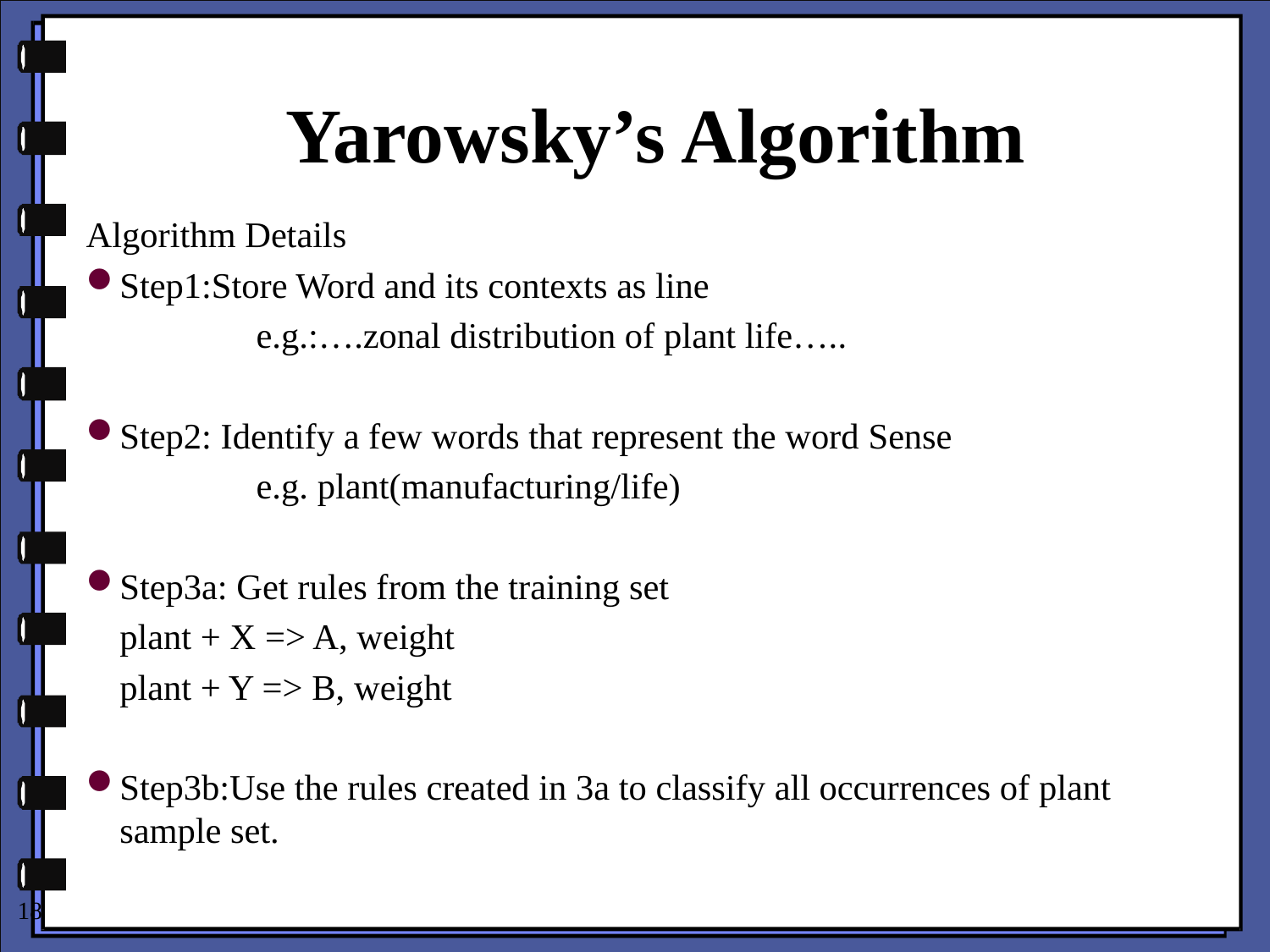

# Yarowsky’s Algorithm
Algorithm Details
Step1:Store Word and its contexts as line
	               e.g.:….zonal distribution of plant life…..

Step2: Identify a few words that represent the word Sense
	               e.g. plant(manufacturing/life)

Step3a: Get rules from the training set
		plant + X => A, weight
		plant + Y => B, weight

Step3b:Use the rules created in 3a to classify all occurrences of plant sample set.